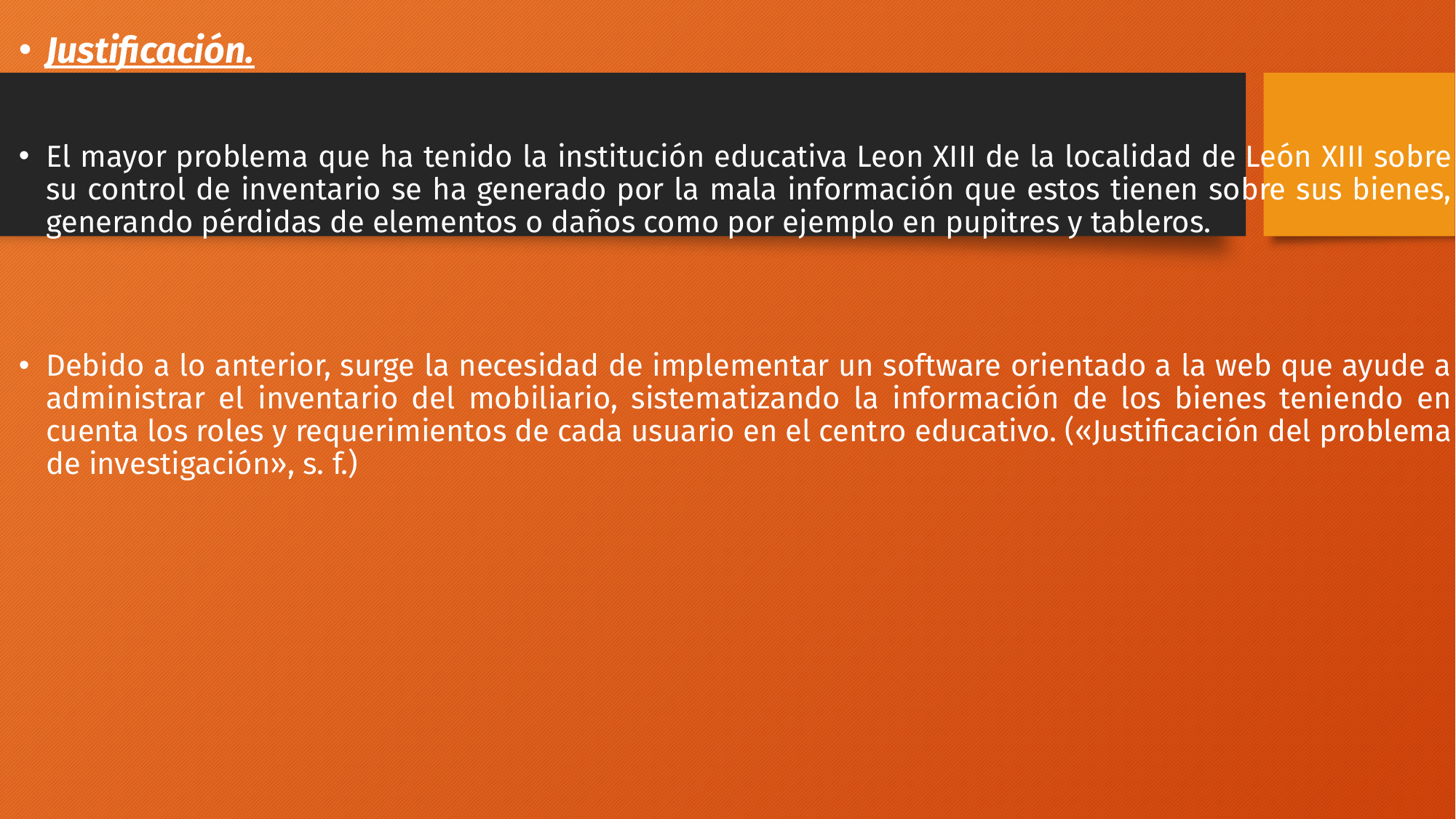

Justificación.

El mayor problema que ha tenido la institución educativa Leon XIII de la localidad de León XIII sobre su control de inventario se ha generado por la mala información que estos tienen sobre sus bienes, generando pérdidas de elementos o daños como por ejemplo en pupitres y tableros.

Debido a lo anterior, surge la necesidad de implementar un software orientado a la web que ayude a administrar el inventario del mobiliario, sistematizando la información de los bienes teniendo en cuenta los roles y requerimientos de cada usuario en el centro educativo. («Justificación del problema de investigación», s. f.)